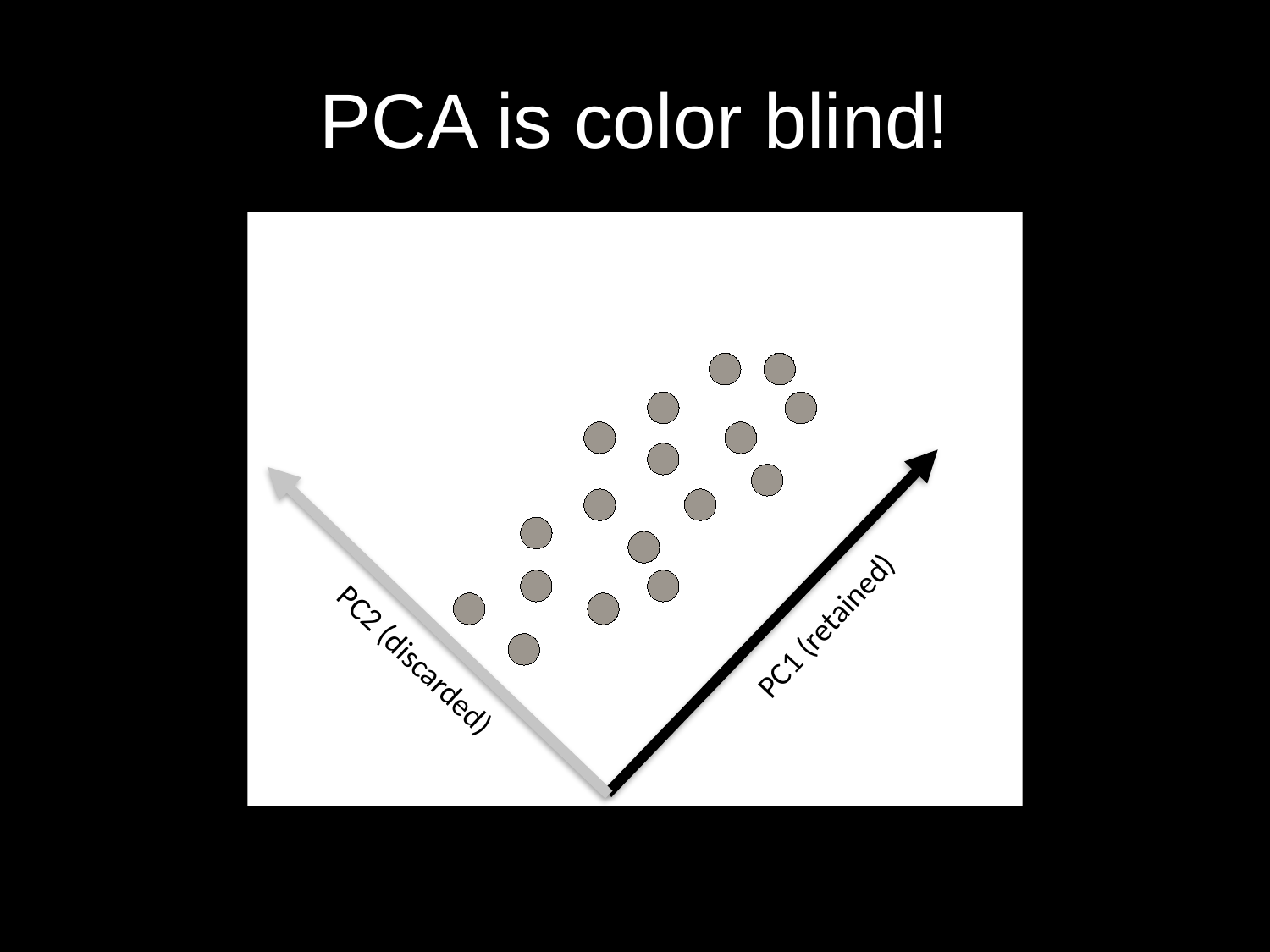

# PCA is color blind!

PC1 (retained)

PC2 (discarded)
13